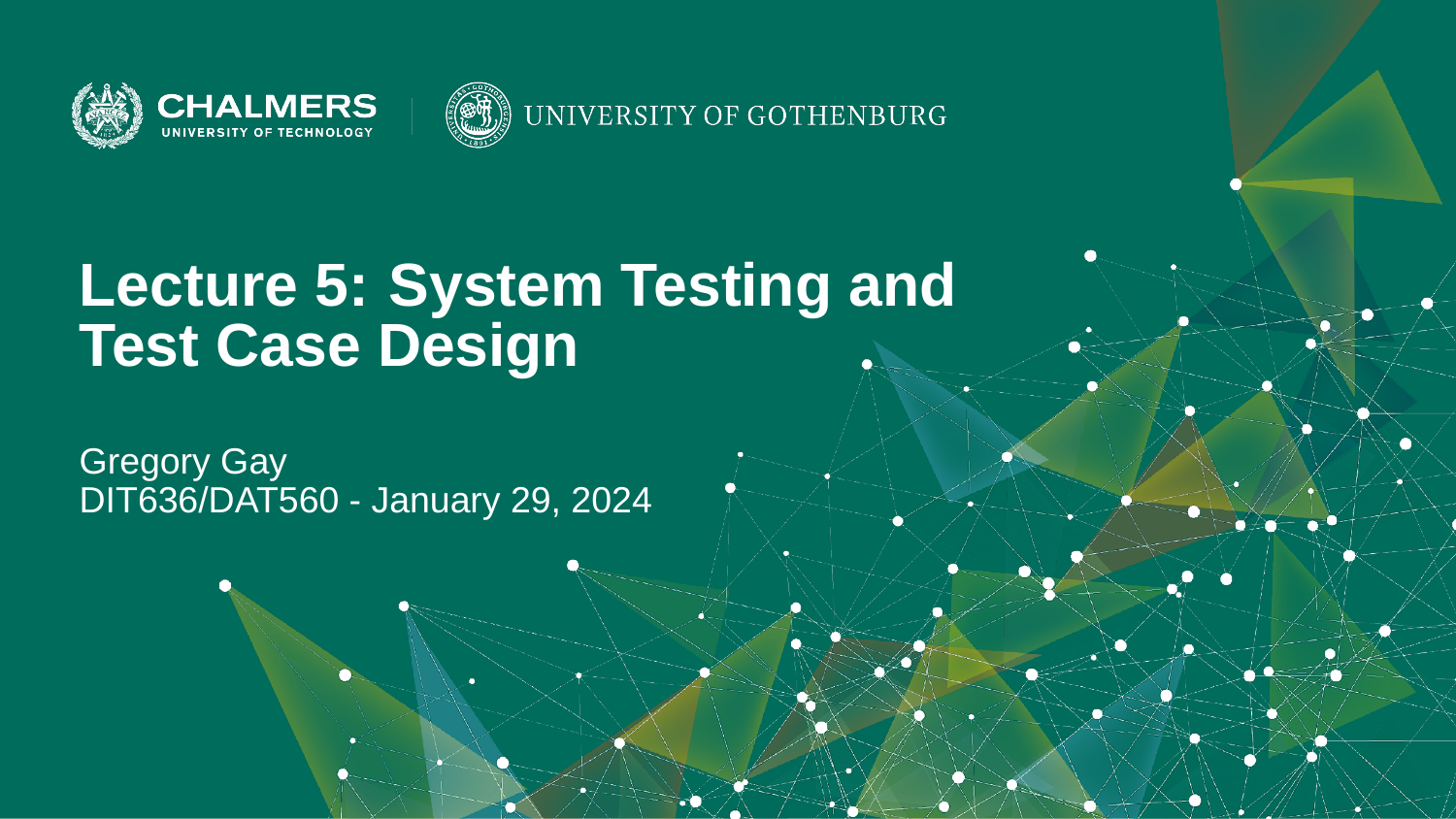

Lecture 5: System Testing and Test Case Design
Gregory Gay
DIT636/DAT560 - January 29, 2024